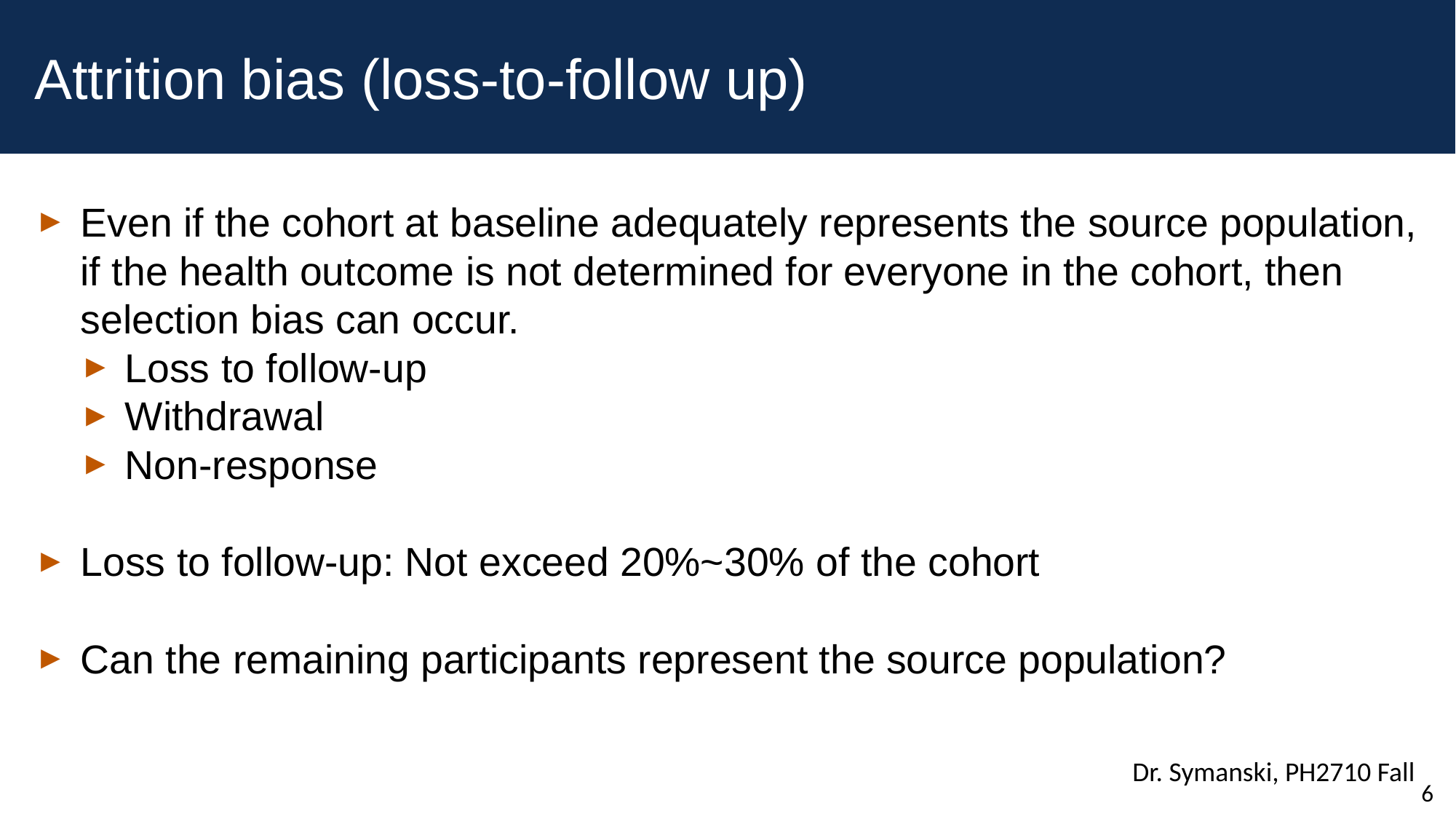

# Attrition bias (loss-to-follow up)
Even if the cohort at baseline adequately represents the source population, if the health outcome is not determined for everyone in the cohort, then selection bias can occur.
Loss to follow-up
Withdrawal
Non-response
Loss to follow-up: Not exceed 20%~30% of the cohort
Can the remaining participants represent the source population?
Dr. Symanski, PH2710 Fall